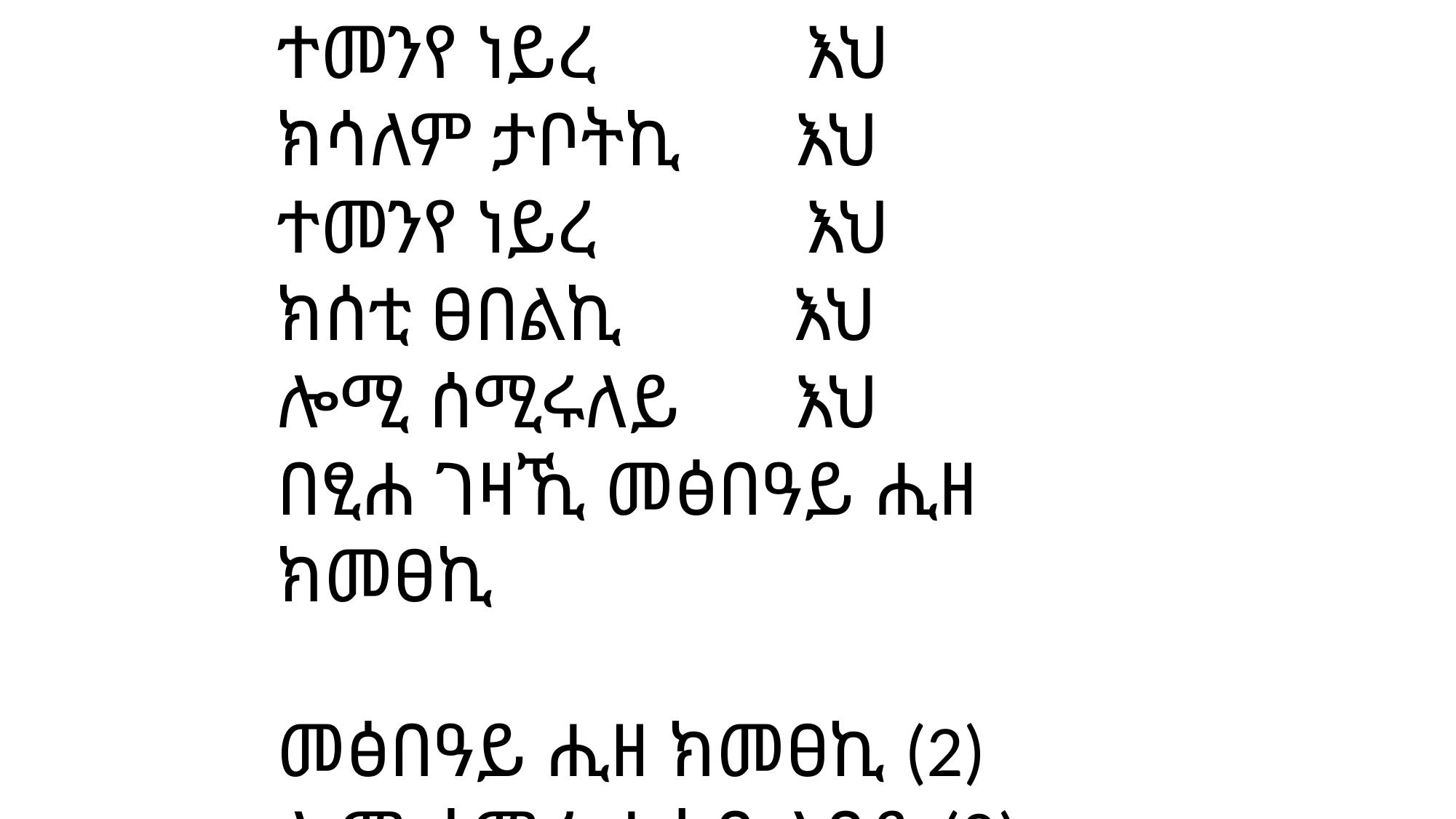

ተመንየ ነይረ           እህ
ክሳለም ታቦትኪ      እህ
ተመንየ ነይረ           እህ
ክሰቲ ፀበልኪ         እህ
ሎሚ ሰሚሩለይ      እህ
በፂሐ ገዛኺ መፅበዓይ ሒዘ ክመፀኪ

መፅበዓይ ሒዘ ክመፀኪ (2)
ሎሚ ሰሚሩ ሓሳብ ልበይ (8)